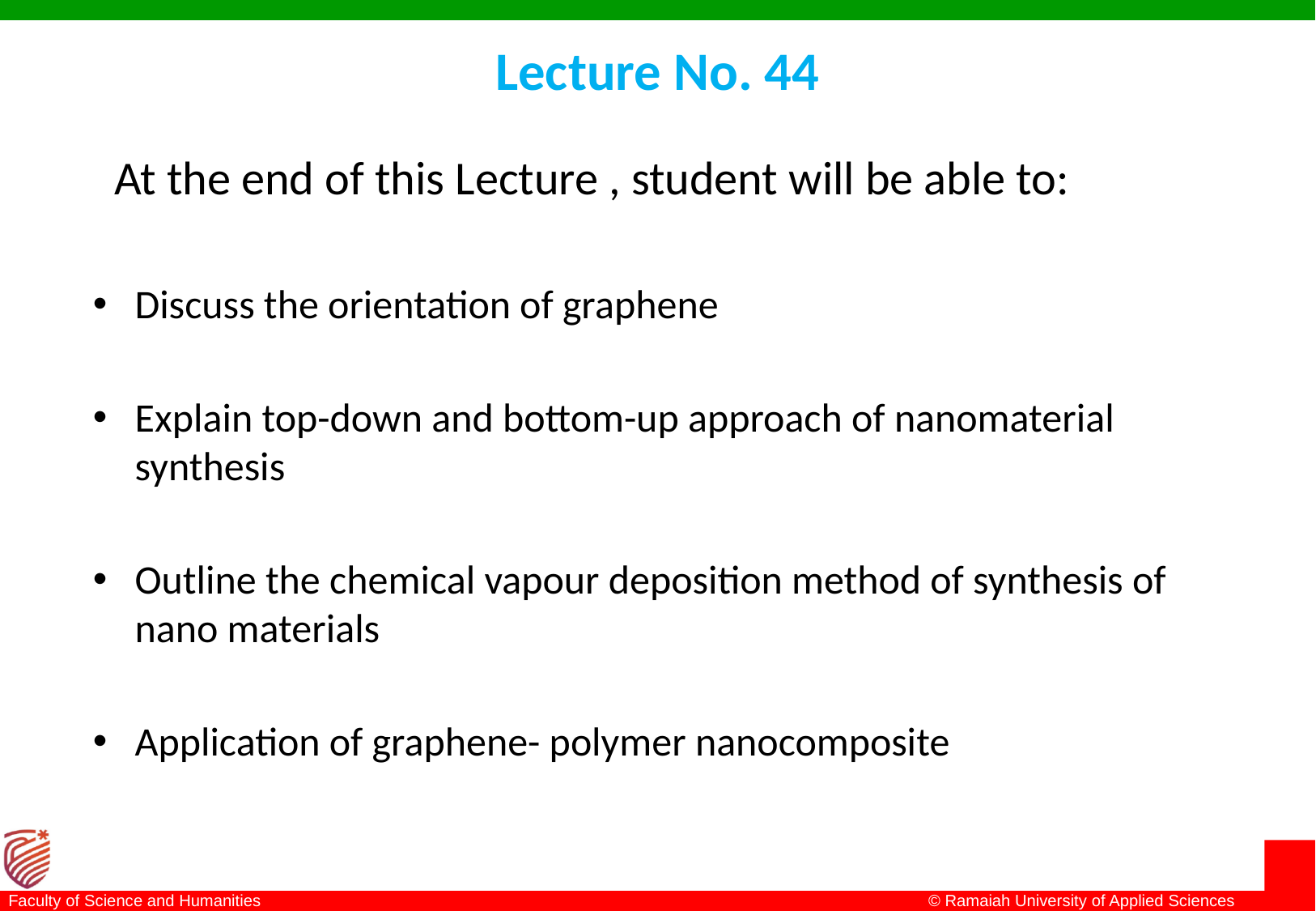

# Lecture No. 44
  At the end of this Lecture , student will be able to:

Discuss the orientation of graphene

Explain top-down and bottom-up approach of nanomaterial synthesis

Outline the chemical vapour deposition method of synthesis of nano materials

Application of graphene- polymer nanocomposite